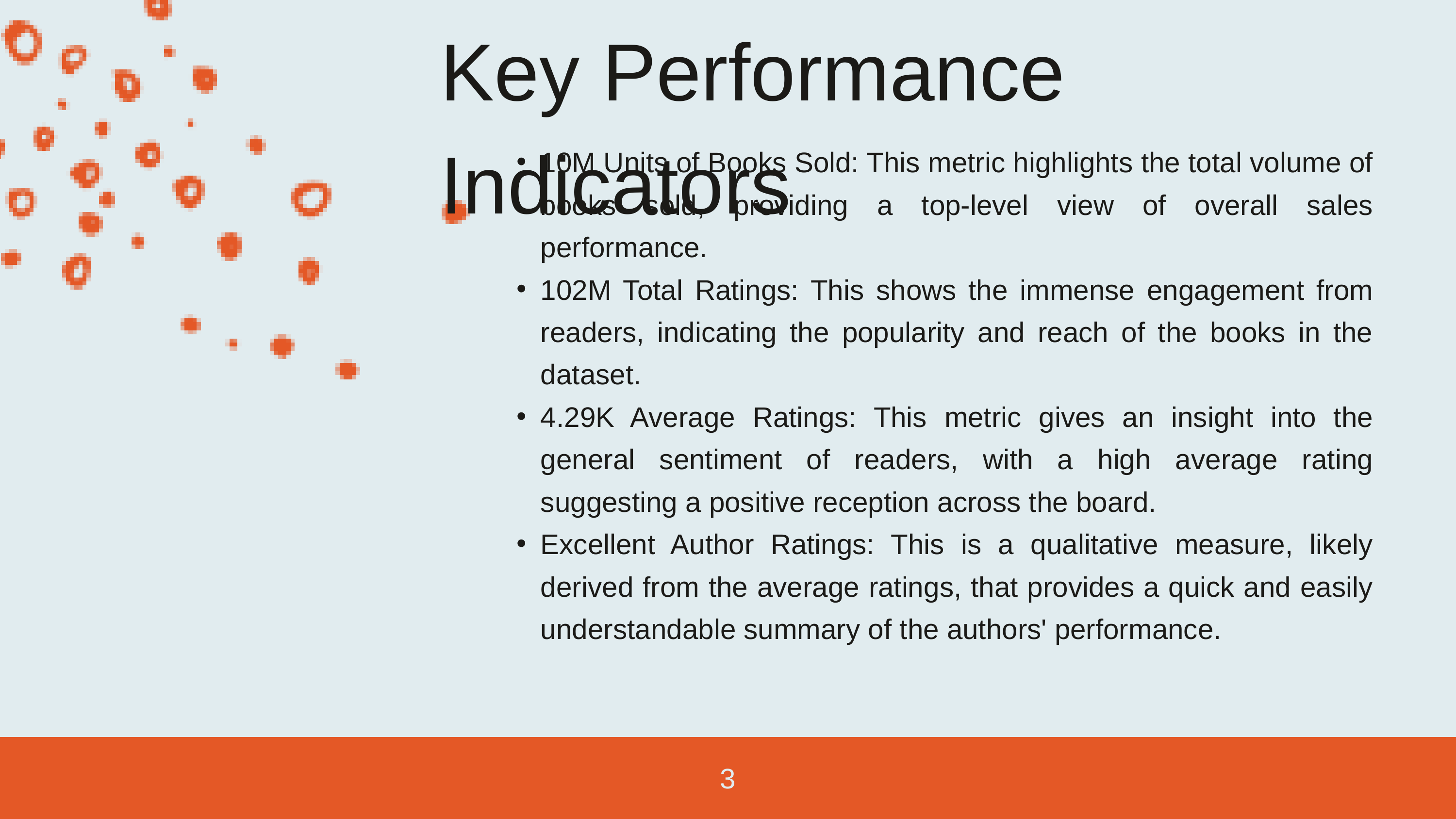

Key Performance Indicators
10M Units of Books Sold: This metric highlights the total volume of books sold, providing a top-level view of overall sales performance.
102M Total Ratings: This shows the immense engagement from readers, indicating the popularity and reach of the books in the dataset.
4.29K Average Ratings: This metric gives an insight into the general sentiment of readers, with a high average rating suggesting a positive reception across the board.
Excellent Author Ratings: This is a qualitative measure, likely derived from the average ratings, that provides a quick and easily understandable summary of the authors' performance.

3